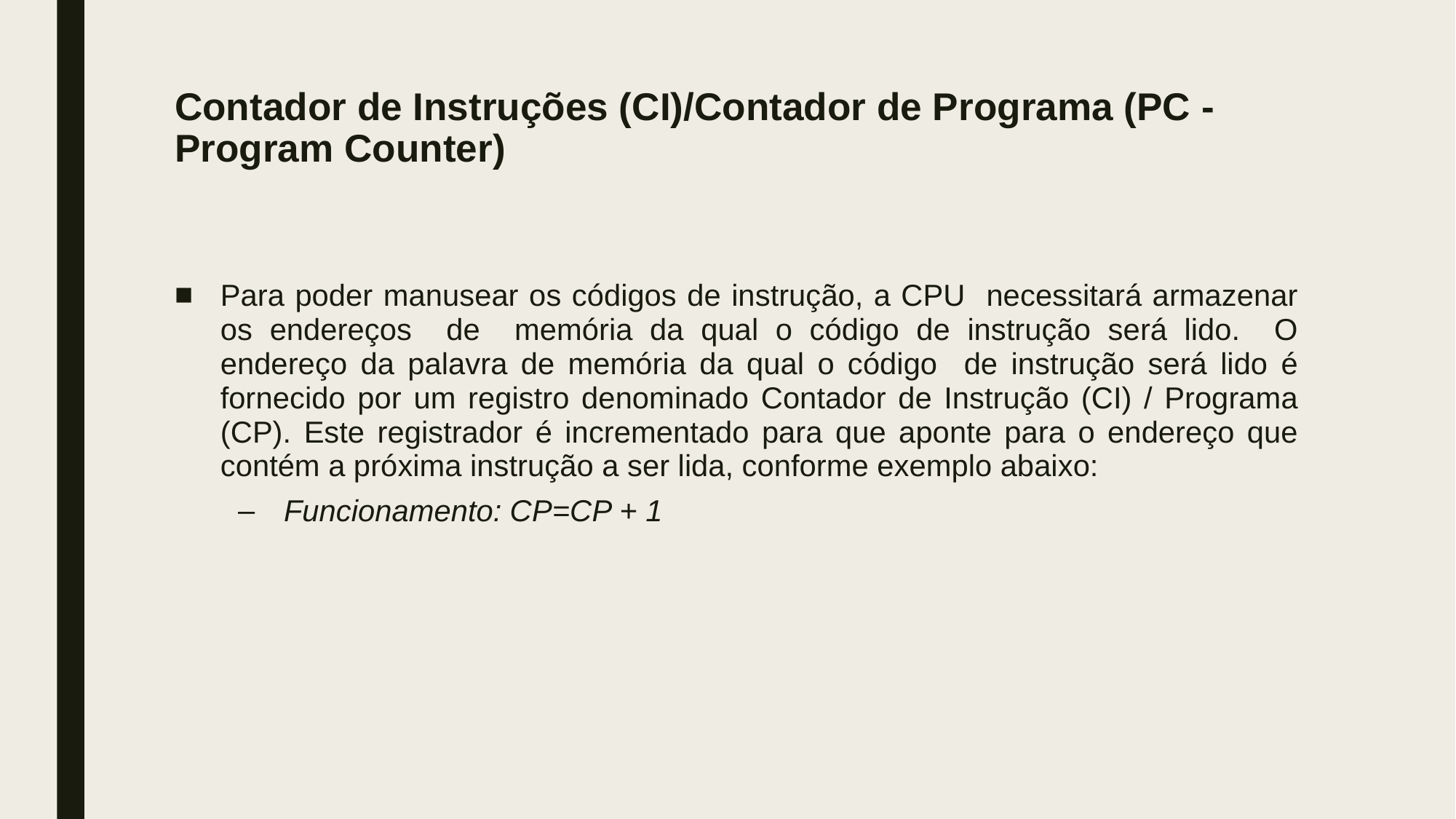

# Contador de Instruções (CI)/Contador de Programa (PC - Program Counter)
Para poder manusear os códigos de instrução, a CPU  necessitará armazenar os endereços  de  memória da qual o código de instrução será lido.  O endereço da palavra de memória da qual o código  de instrução será lido é fornecido por um registro denominado Contador de Instrução (CI) / Programa (CP). Este registrador é incrementado para que aponte para o endereço que contém a próxima instrução a ser lida, conforme exemplo abaixo:
Funcionamento: CP=CP + 1